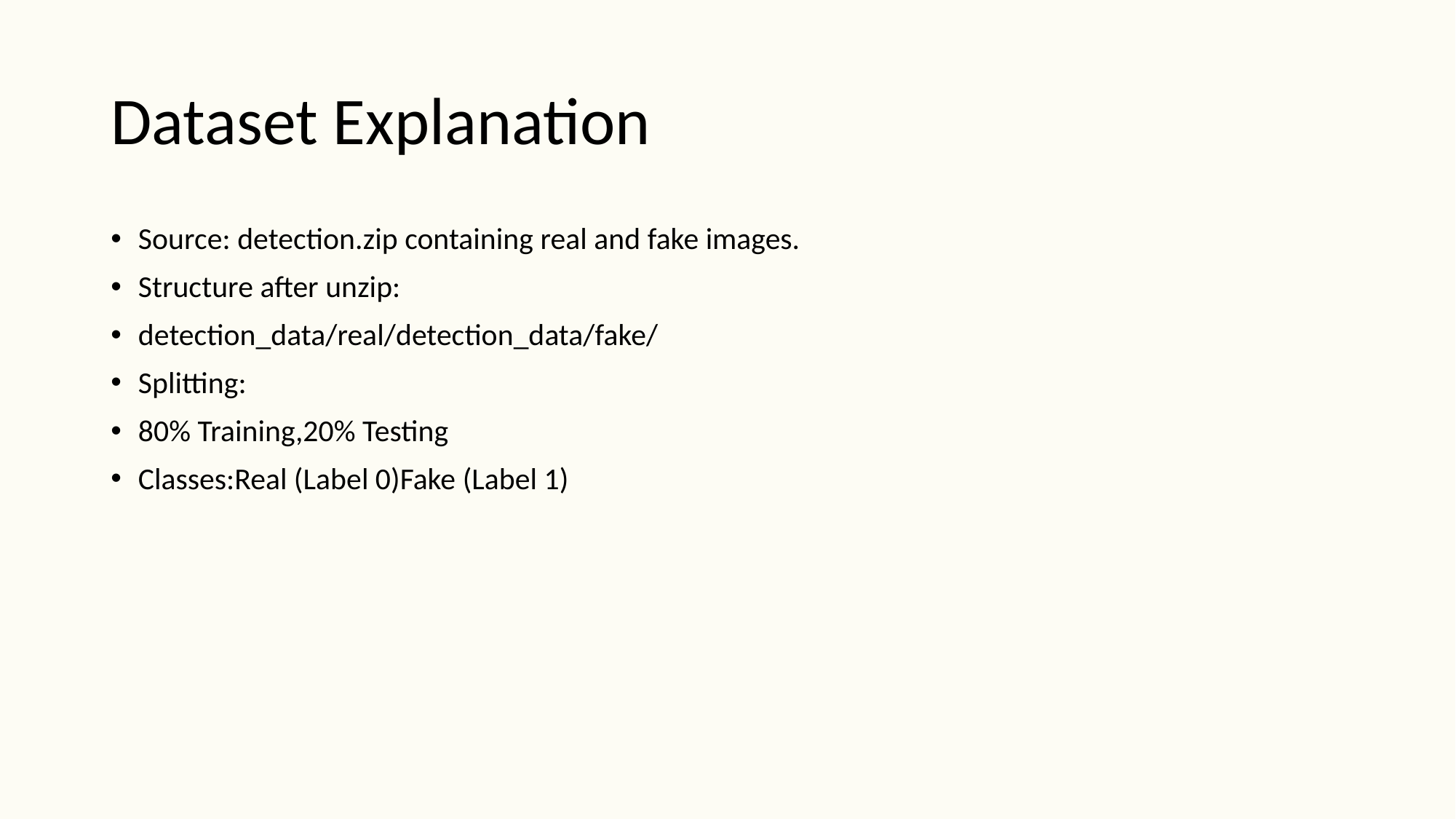

# Dataset Explanation
Source: detection.zip containing real and fake images.
Structure after unzip:
detection_data/real/detection_data/fake/
Splitting:
80% Training,20% Testing
Classes:Real (Label 0)Fake (Label 1)